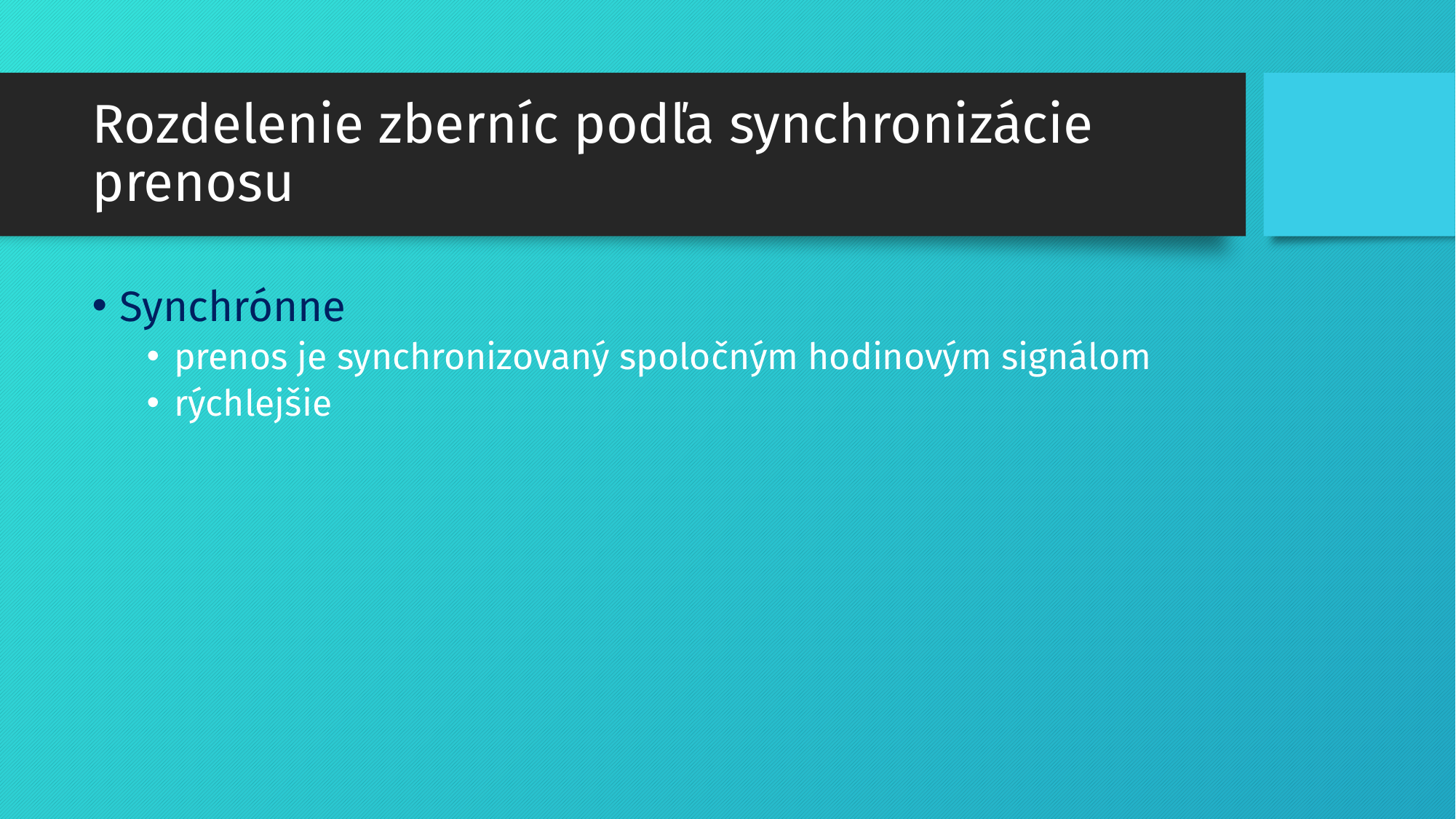

# Rozdelenie zberníc podľa synchronizácie prenosu
Synchrónne
prenos je synchronizovaný spoločným hodinovým signálom
rýchlejšie